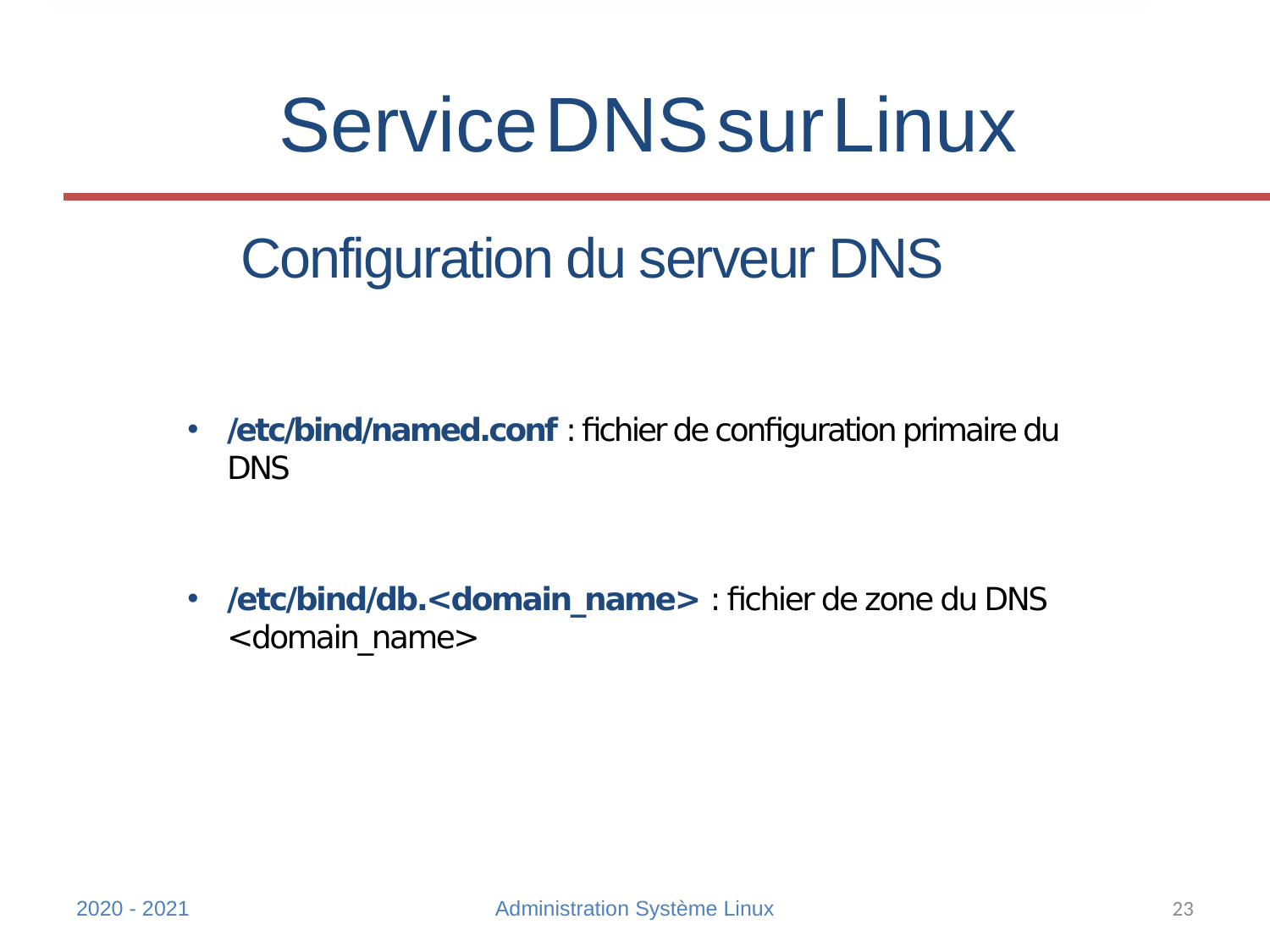

Service DNS sur Linux
Configuration du serveur DNS
/etc/bind/named.conf : fichier de configuration primaire du DNS

/etc/bind/db.<domain_name> : fichier de zone du DNS <domain_name>

2020 - 2021
Administration Système Linux
23